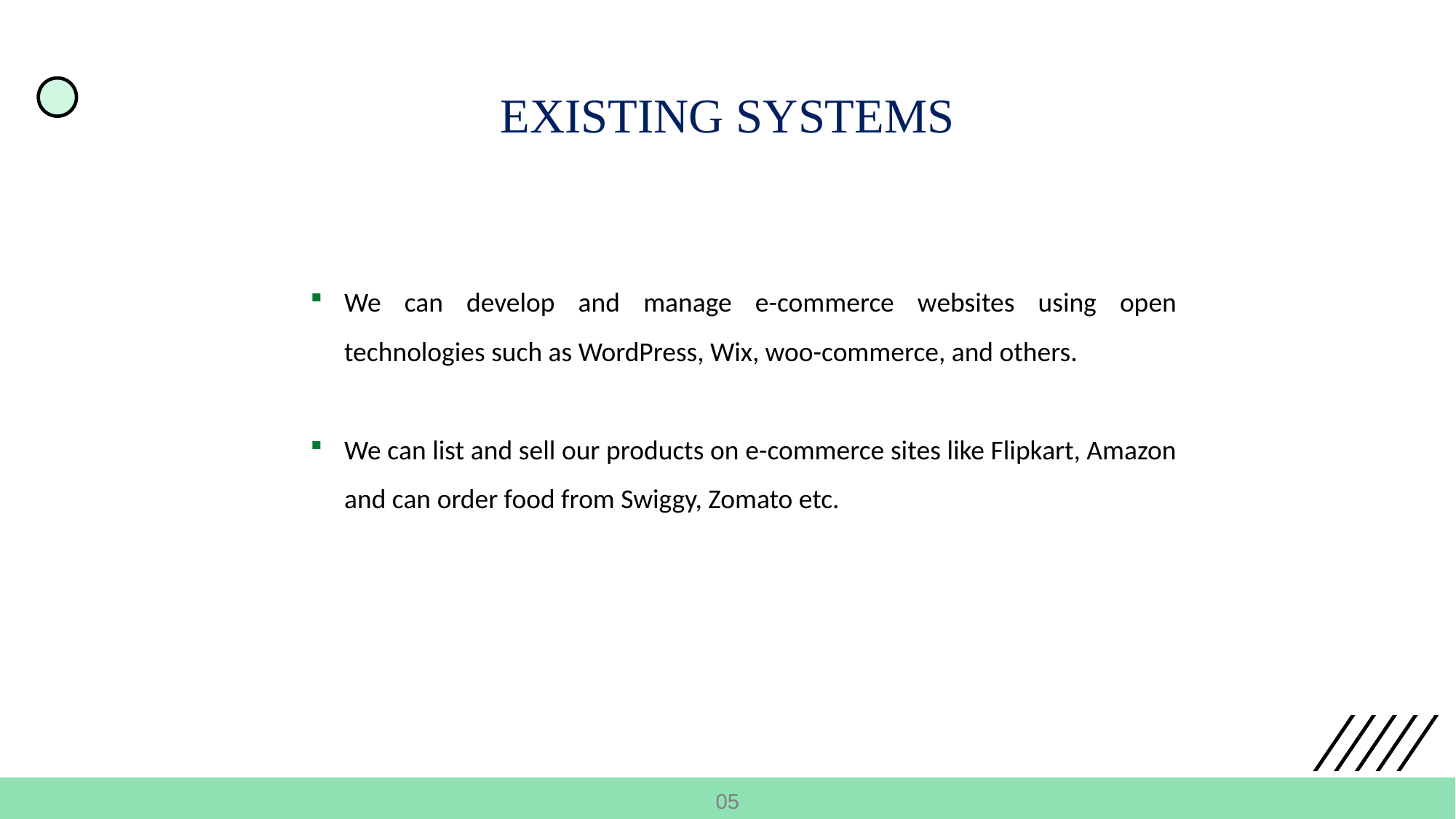

EXISTING SYSTEMS
We can develop and manage e-commerce websites using open technologies such as WordPress, Wix, woo-commerce, and others.

We can list and sell our products on e-commerce sites like Flipkart, Amazon and can order food from Swiggy, Zomato etc.

05